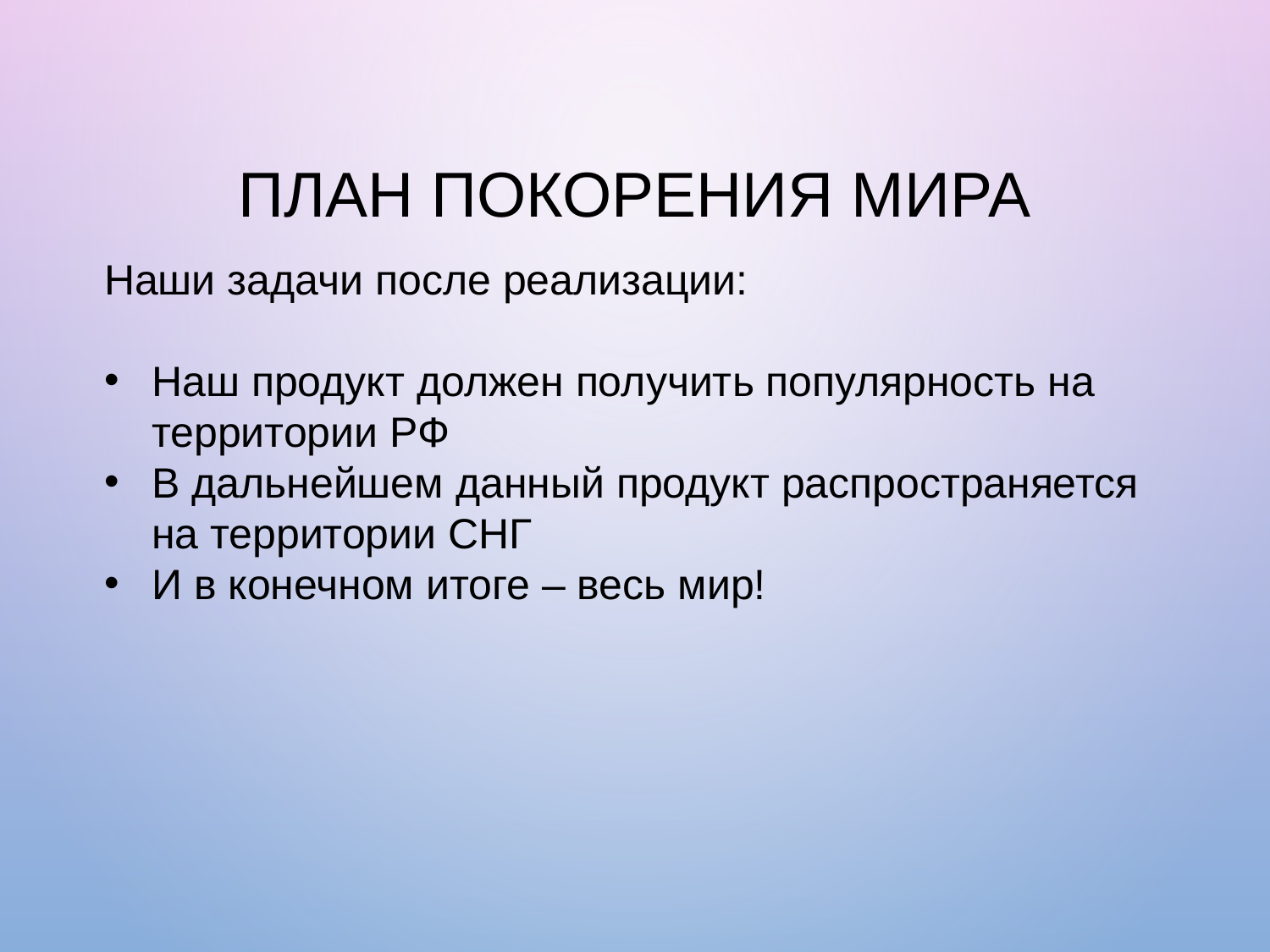

# План покорения мира
Наши задачи после реализации:

Наш продукт должен получить популярность на территории РФ
В дальнейшем данный продукт распространяется на территории СНГ
И в конечном итоге – весь мир!